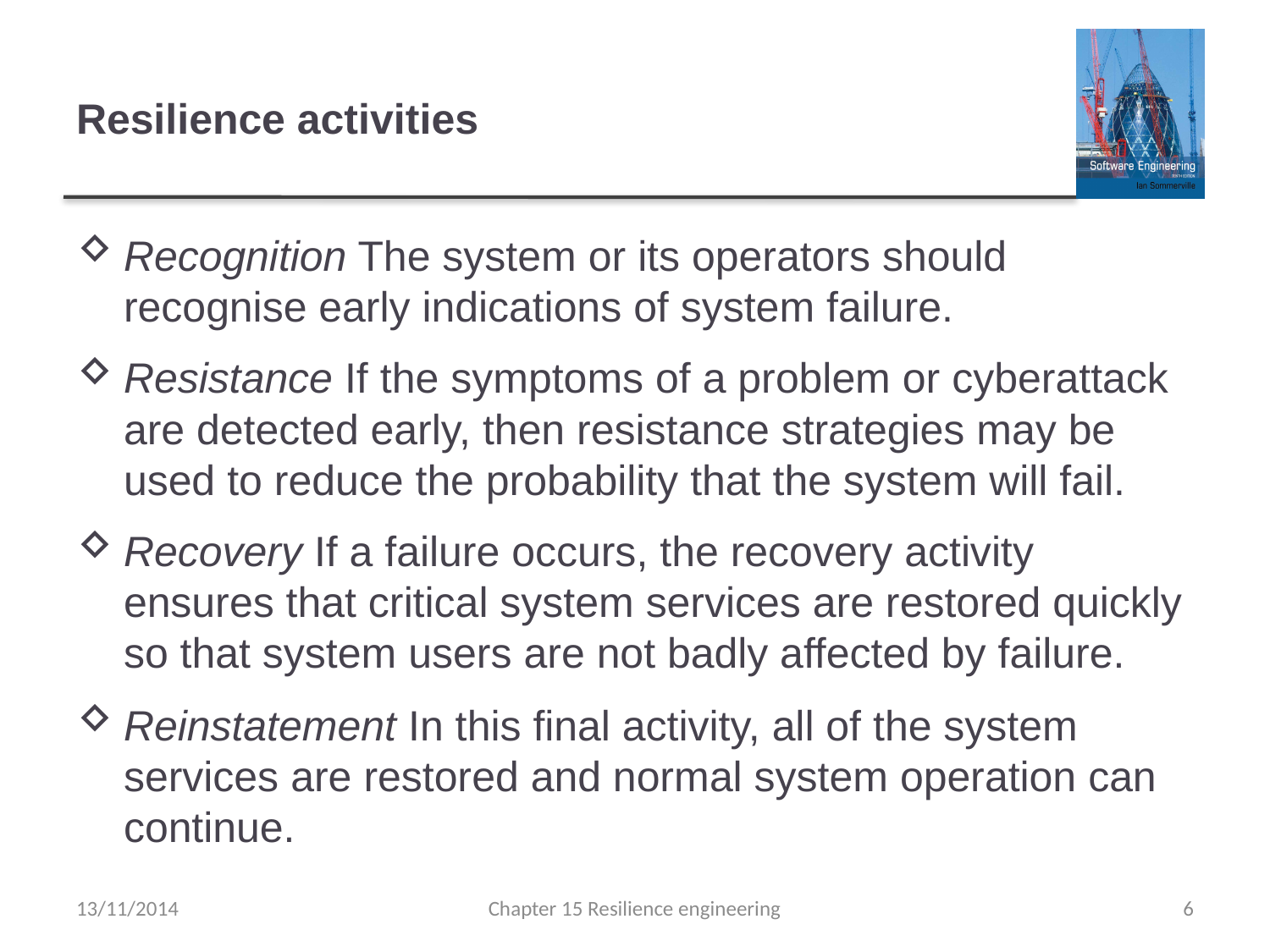

# Resilience activities
Recognition The system or its operators should recognise early indications of system failure.
Resistance If the symptoms of a problem or cyberattack are detected early, then resistance strategies may be used to reduce the probability that the system will fail.
Recovery If a failure occurs, the recovery activity ensures that critical system services are restored quickly so that system users are not badly affected by failure.
Reinstatement In this final activity, all of the system services are restored and normal system operation can continue.
13/11/2014
Chapter 15 Resilience engineering
6